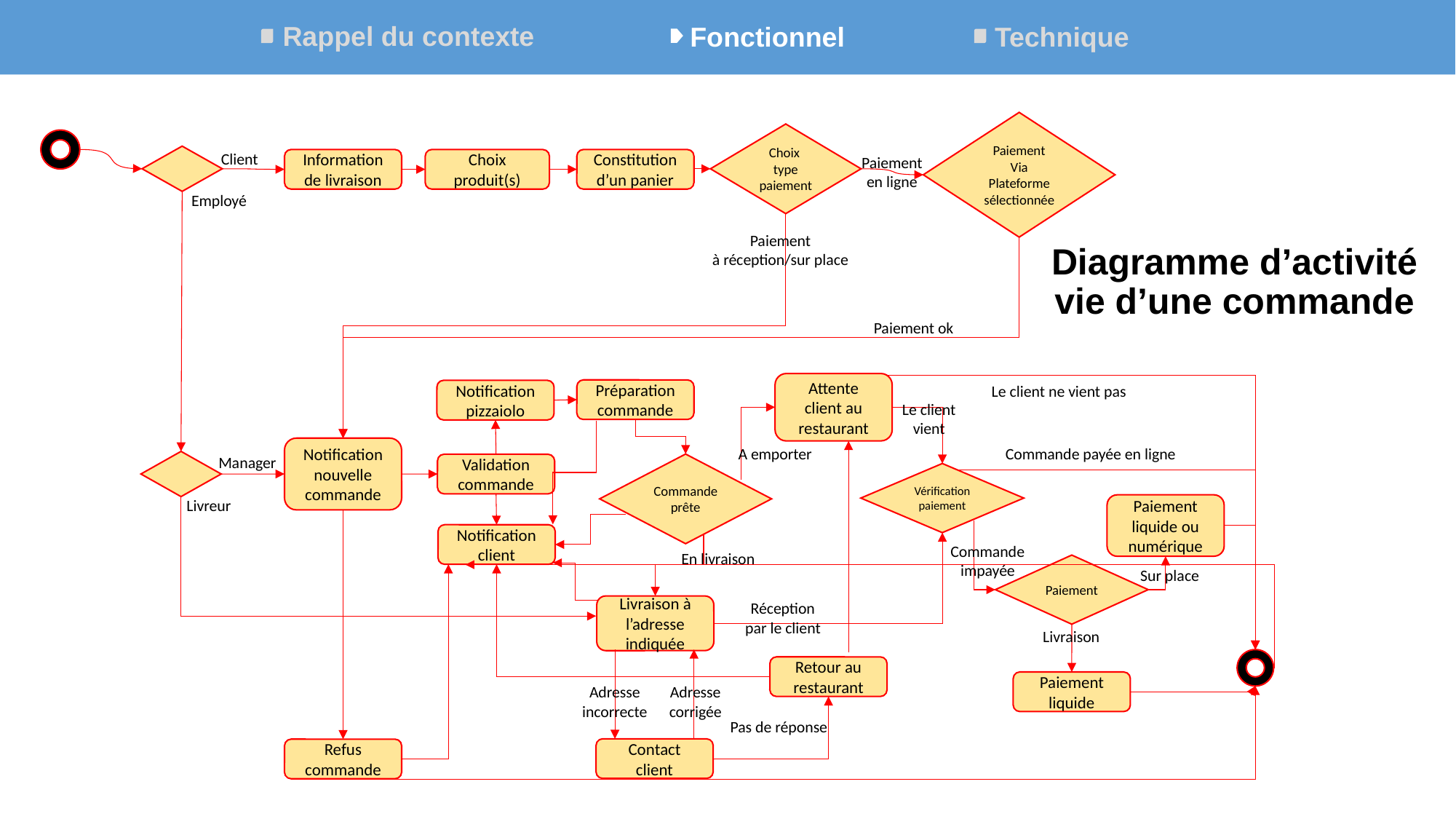

Rappel du contexte
Technique
Fonctionnel

Paiement
Via
Plateforme
sélectionnée
Choix
type paiement

Client

Paiement
en ligne
Information
de livraison
Choix produit(s)
Constitution d’un panier
Employé
Paiement
à réception/sur place
Diagramme d’activité
vie d’une commande
Paiement ok
Attente client au restaurant
Le client ne vient pas
Préparation
commande
Notification pizzaiolo
Le client
vient
Notification nouvelle
commande
Commande payée en ligne
A emporter
Manager

Commande
prête
Validation commande
Vérification paiement
Livreur
Paiement liquide ou numérique
Notification client
Commande
impayée
En livraison
Paiement
Sur place
Réception
par le client
Livraison à l’adresse indiquée
Livraison

Retour au restaurant
Paiement liquide
Adresse
incorrecte
Adresse
corrigée
Pas de réponse
Contact client
Refus commande